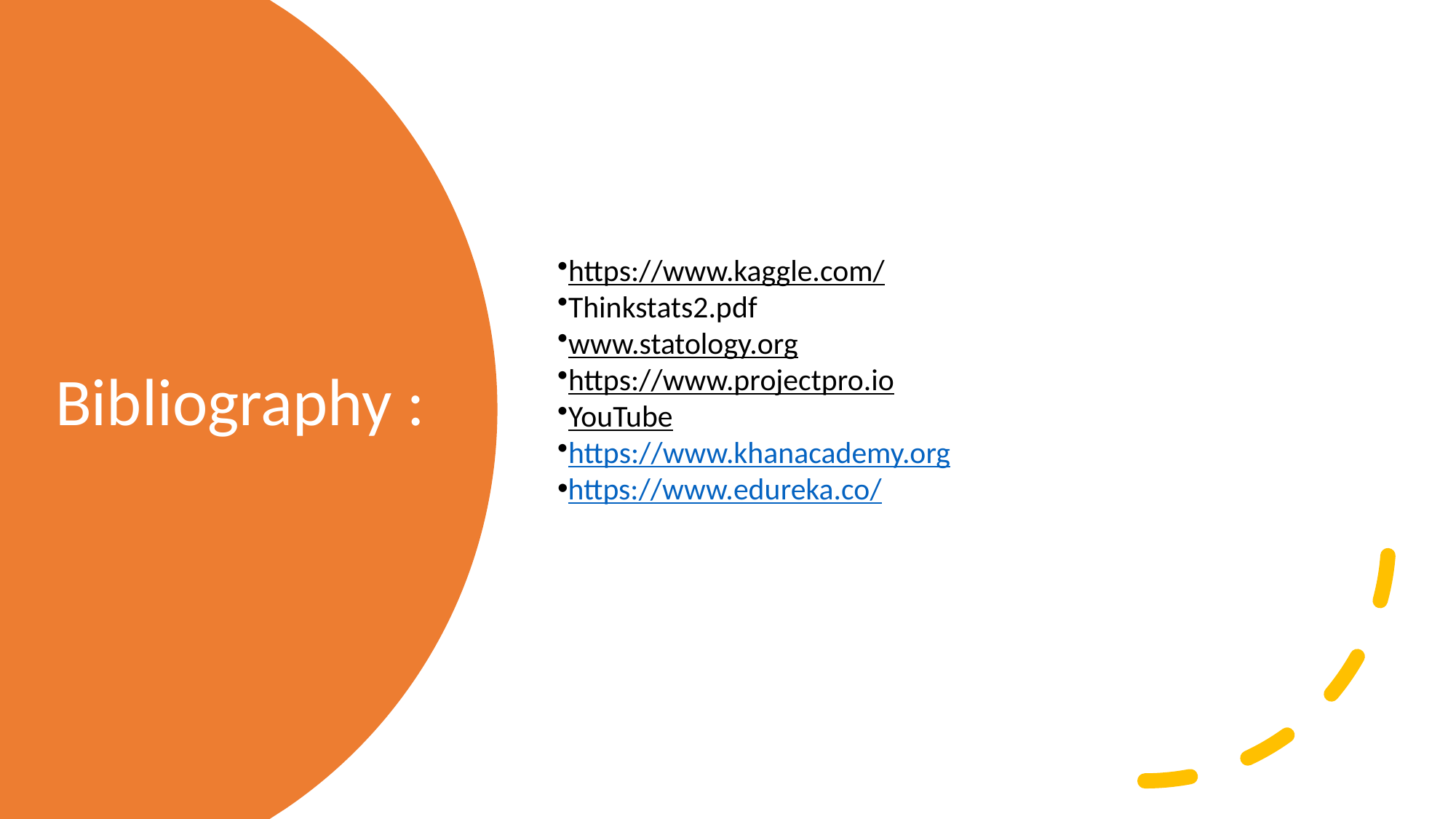

# Bibliography :

https://www.kaggle.com/​
Thinkstats2.pdf​
www.statology.org​
https://www.projectpro.io​
YouTube​
https://www.khanacademy.org​
https://www.edureka.co/